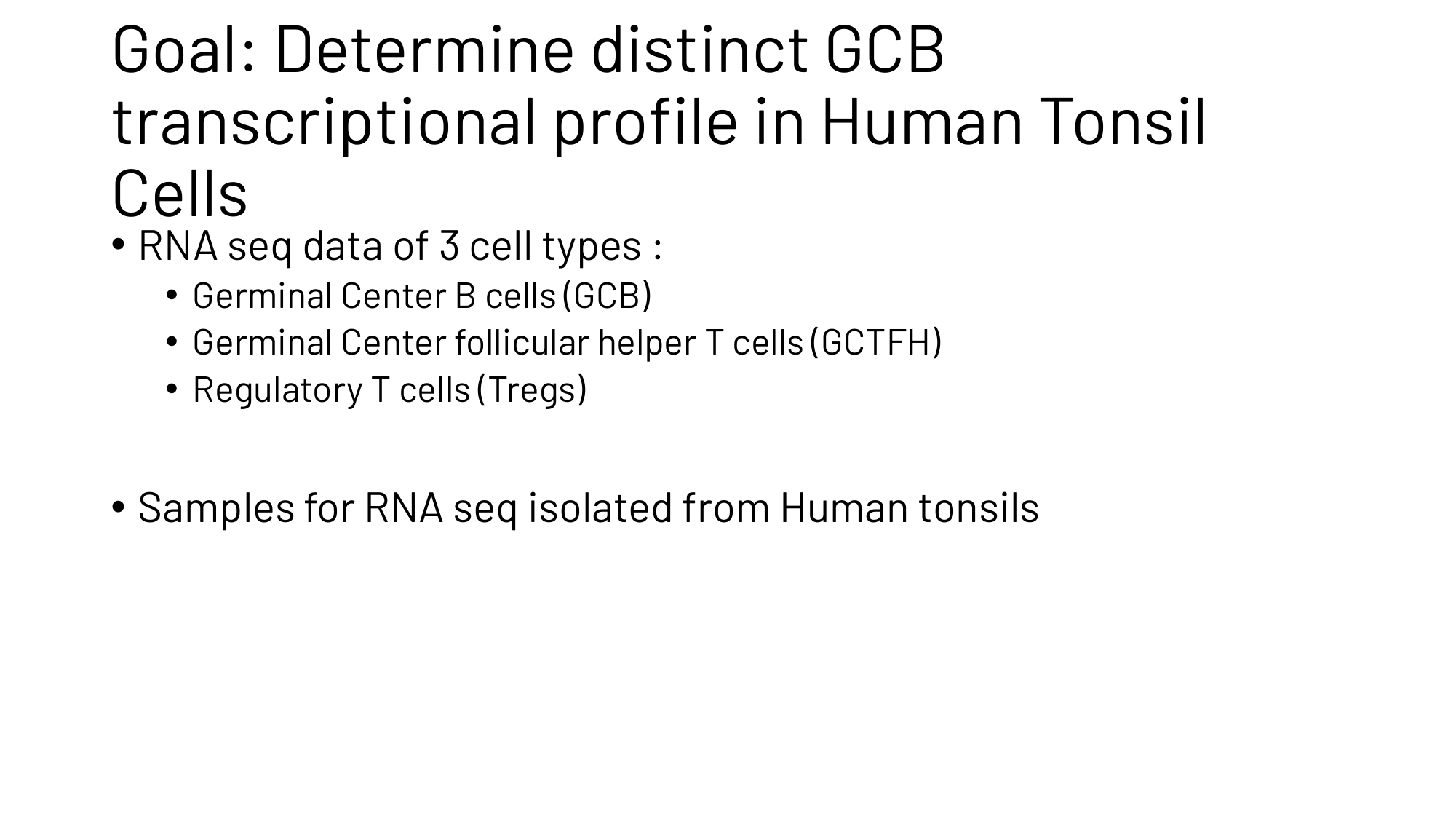

# Goal: Determine distinct GCB transcriptional profile in Human Tonsil Cells
RNA seq data of 3 cell types :
Germinal Center B cells (GCB)
Germinal Center follicular helper T cells (GCTFH)
Regulatory T cells (Tregs)

Samples for RNA seq isolated from Human tonsils